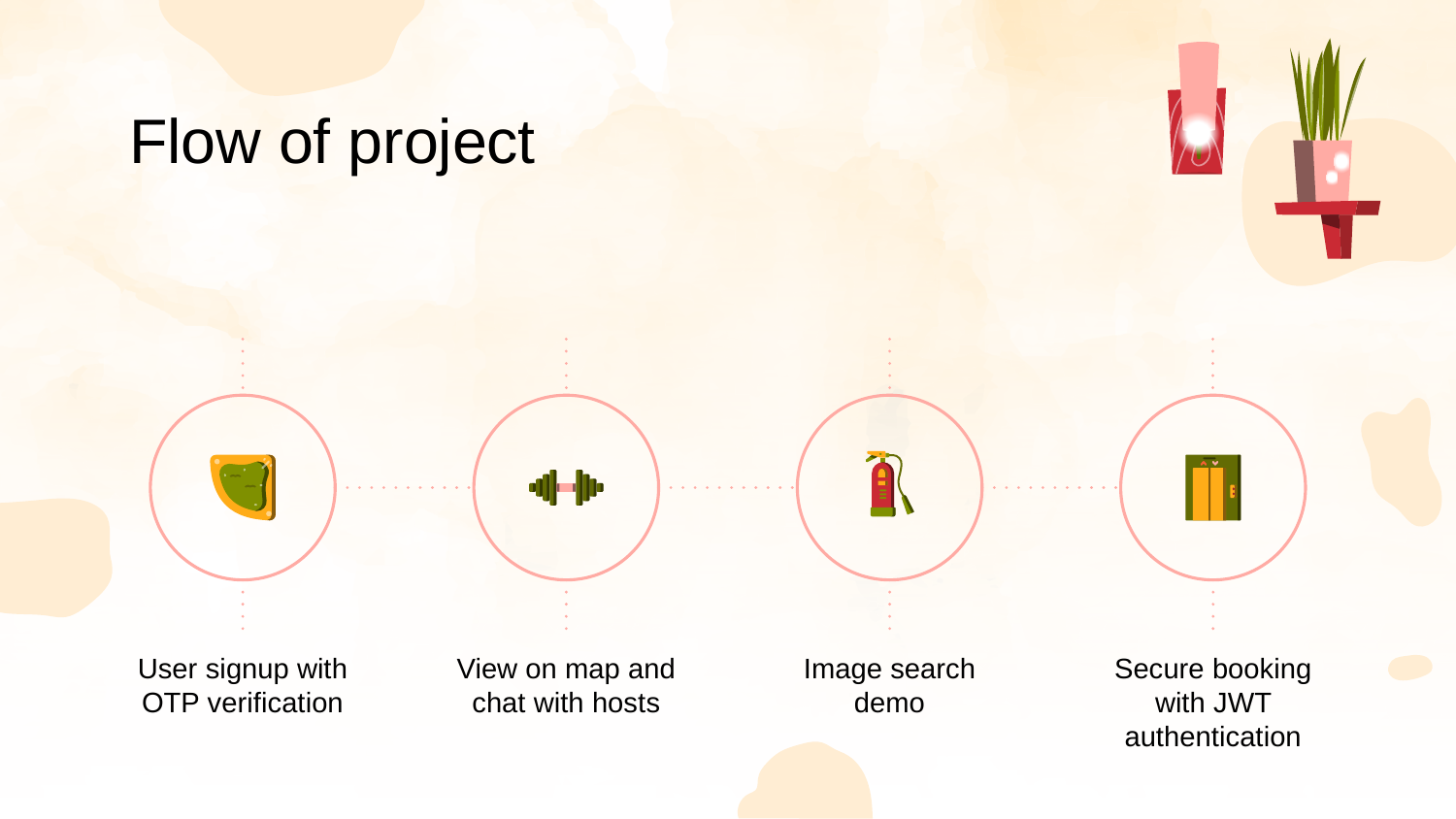

# Flow of project

User signup with OTP verification
View on map and chat with hosts
Image search demo
Secure booking with JWT authentication